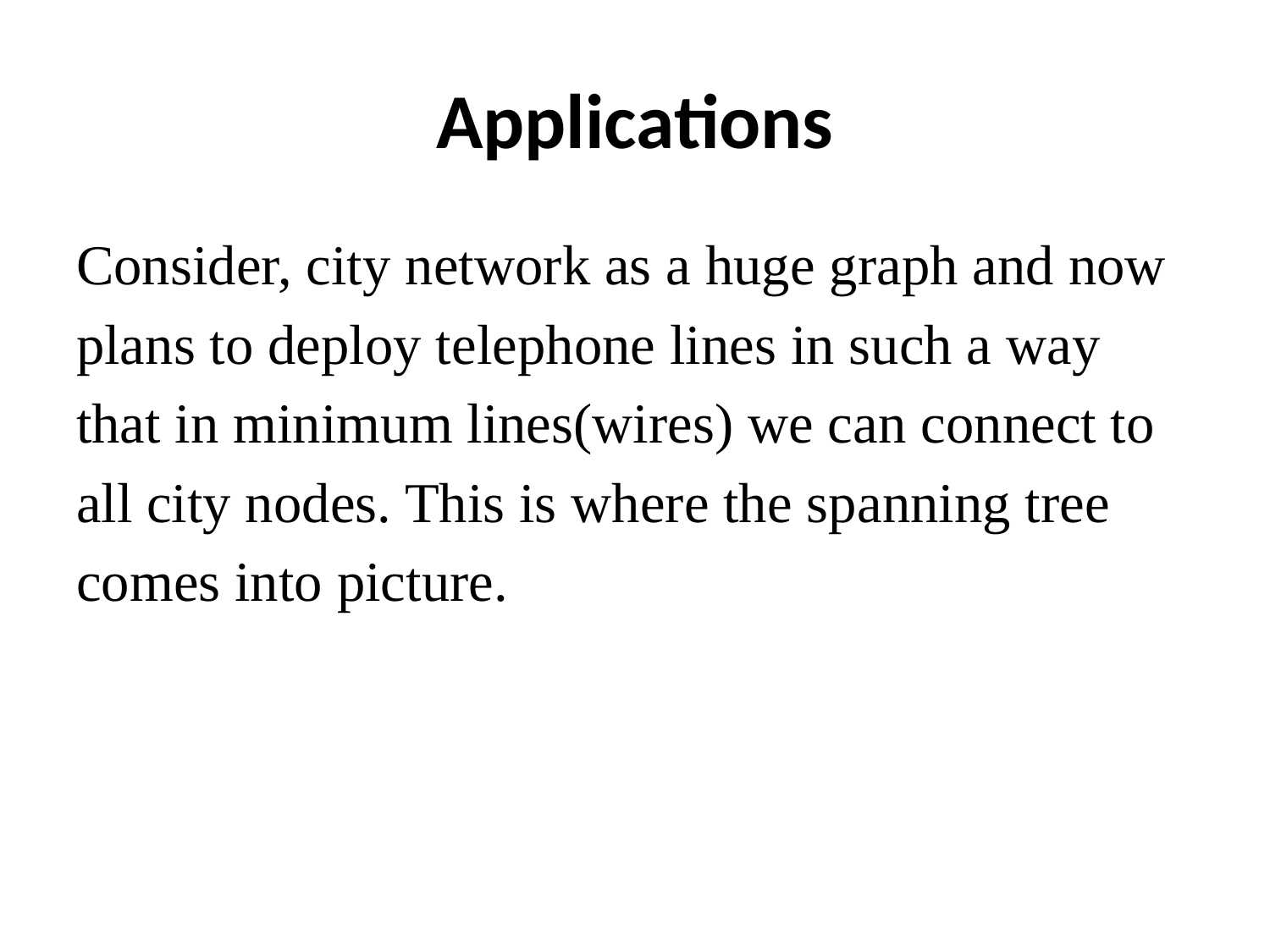

# Applications
Consider, city network as a huge graph and now
plans to deploy telephone lines in such a way
that in minimum lines(wires) we can connect to
all city nodes. This is where the spanning tree
comes into picture.